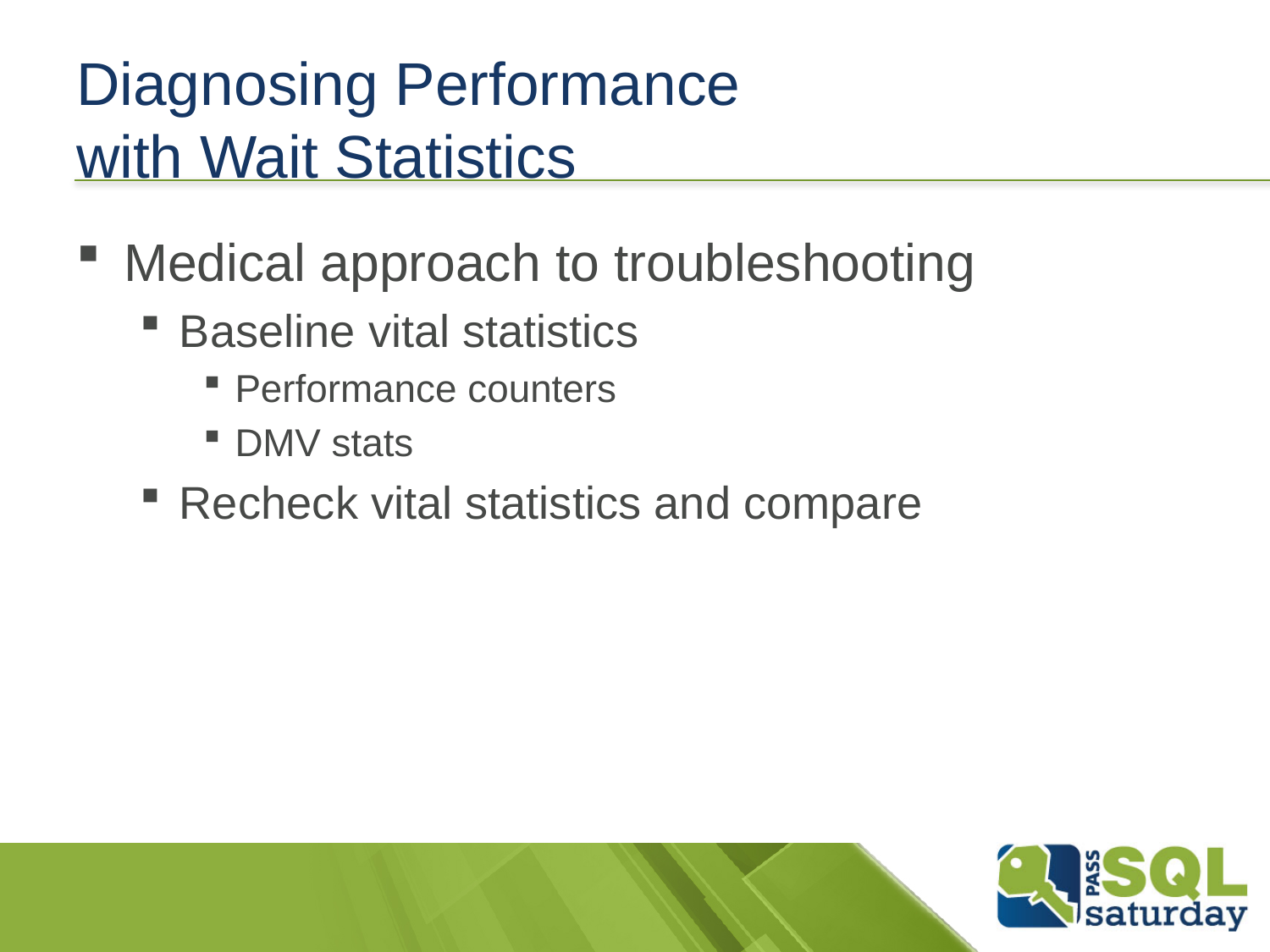

# Diagnosing Performance with Wait Statistics
Medical approach to troubleshooting
Baseline vital statistics
Performance counters
DMV stats
Recheck vital statistics and compare